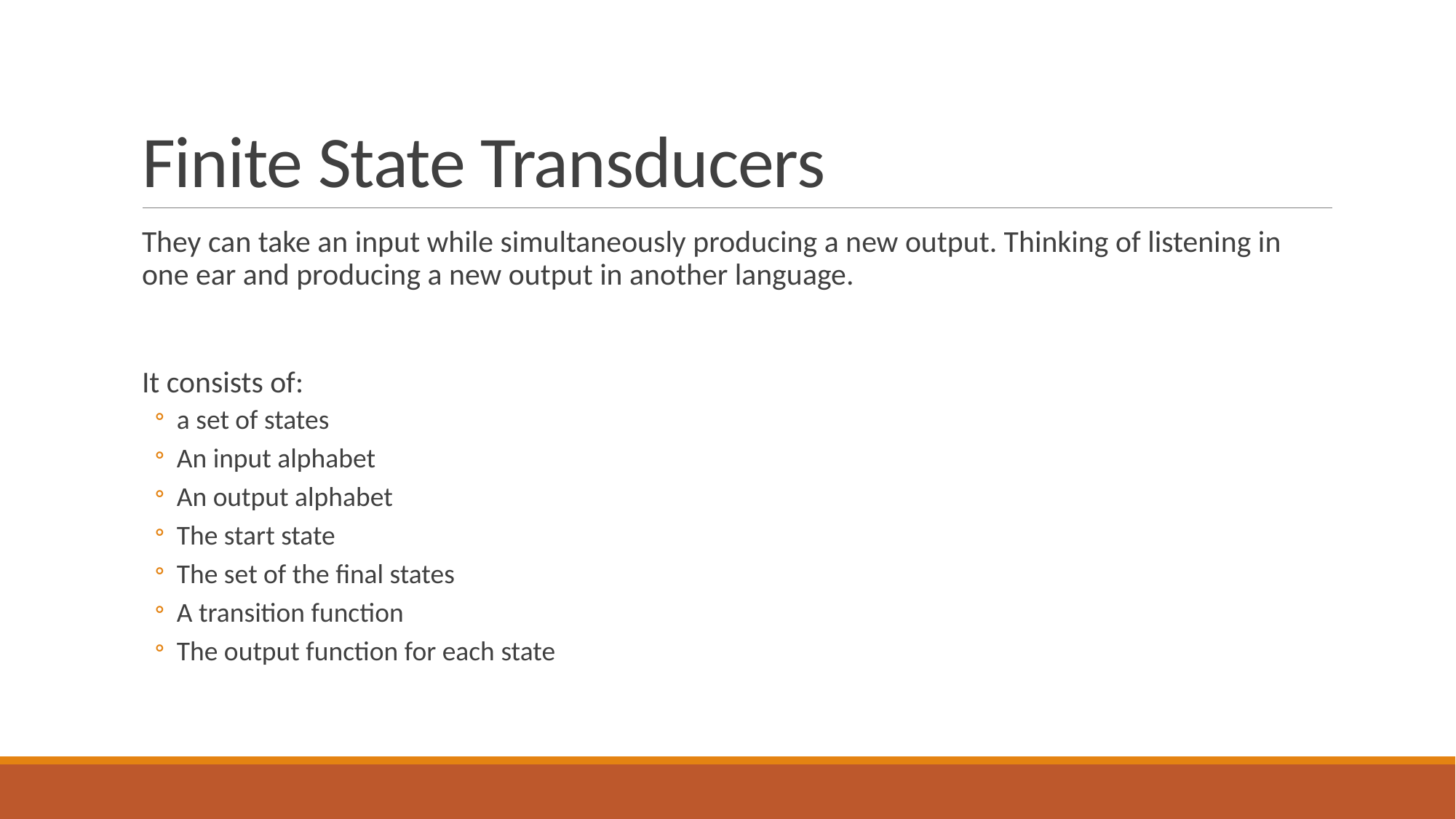

# Finite State Transducers
They can take an input while simultaneously producing a new output. Thinking of listening in one ear and producing a new output in another language.

It consists of:
a set of states
An input alphabet
An output alphabet
The start state
The set of the final states
A transition function
The output function for each state